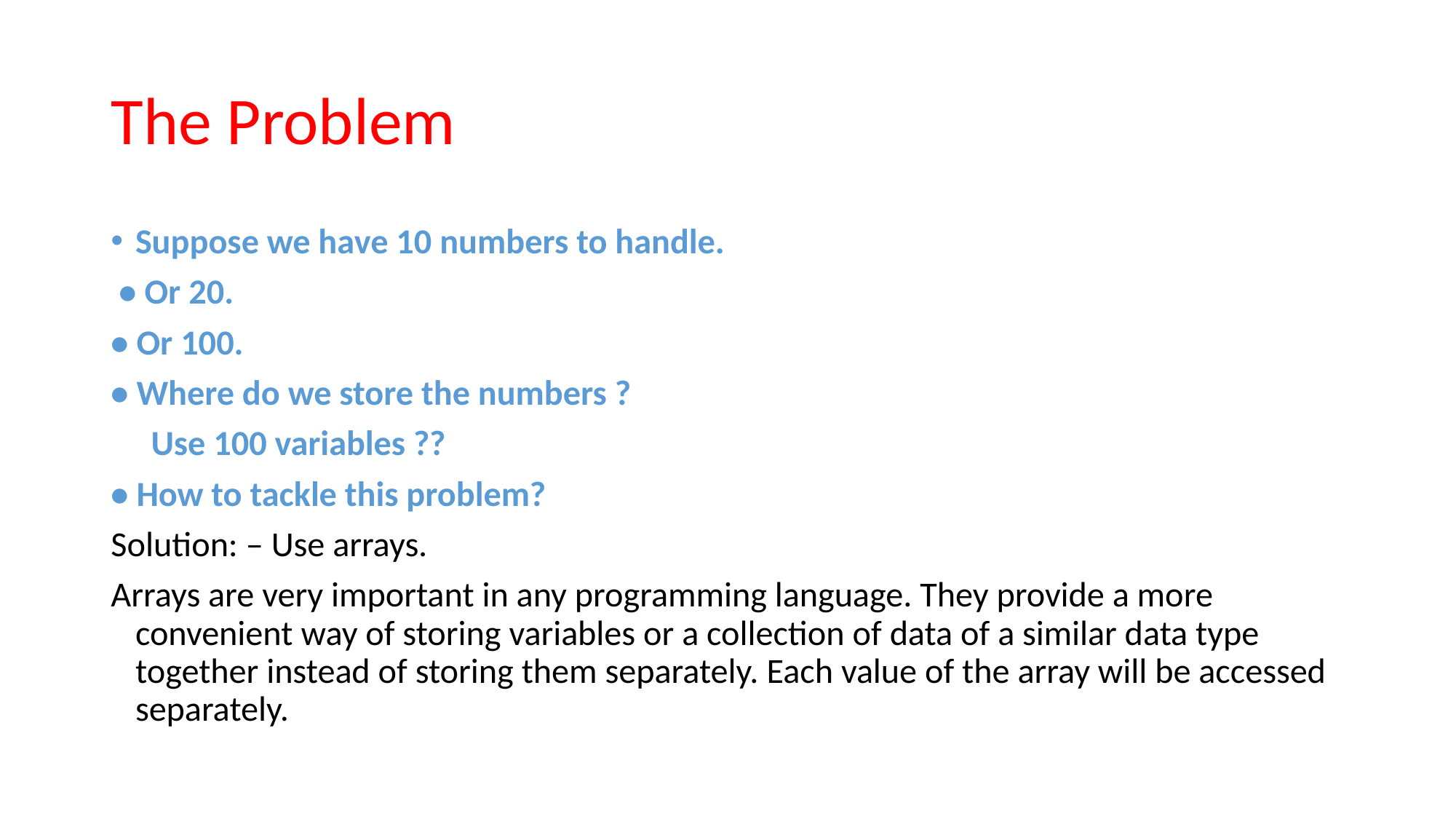

# The Problem
Suppose we have 10 numbers to handle.
 • Or 20.
• Or 100.
• Where do we store the numbers ?
     Use 100 variables ??
• How to tackle this problem?
Solution: – Use arrays.
Arrays are very important in any programming language. They provide a more convenient way of storing variables or a collection of data of a similar data type together instead of storing them separately. Each value of the array will be accessed separately.